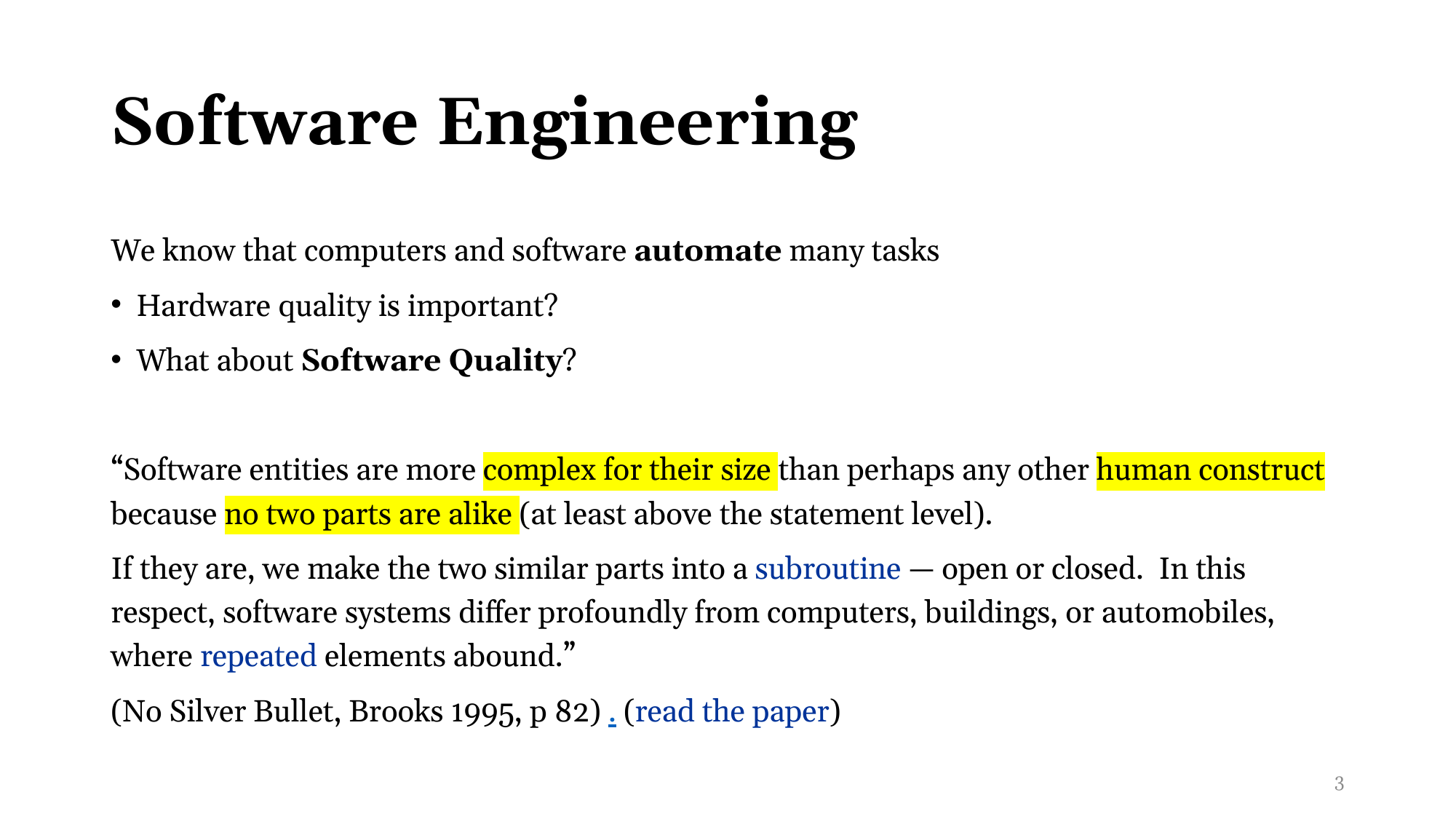

# Software Engineering
We know that computers and software automate many tasks
Hardware quality is important?
What about Software Quality?

“Software entities are more complex for their size than perhaps any other human construct because no two parts are alike (at least above the statement level).
If they are, we make the two similar parts into a subroutine — open or closed.  In this respect, software systems differ profoundly from computers, buildings, or automobiles, where repeated elements abound.”
(No Silver Bullet, Brooks 1995, p 82) . (read the paper)
3